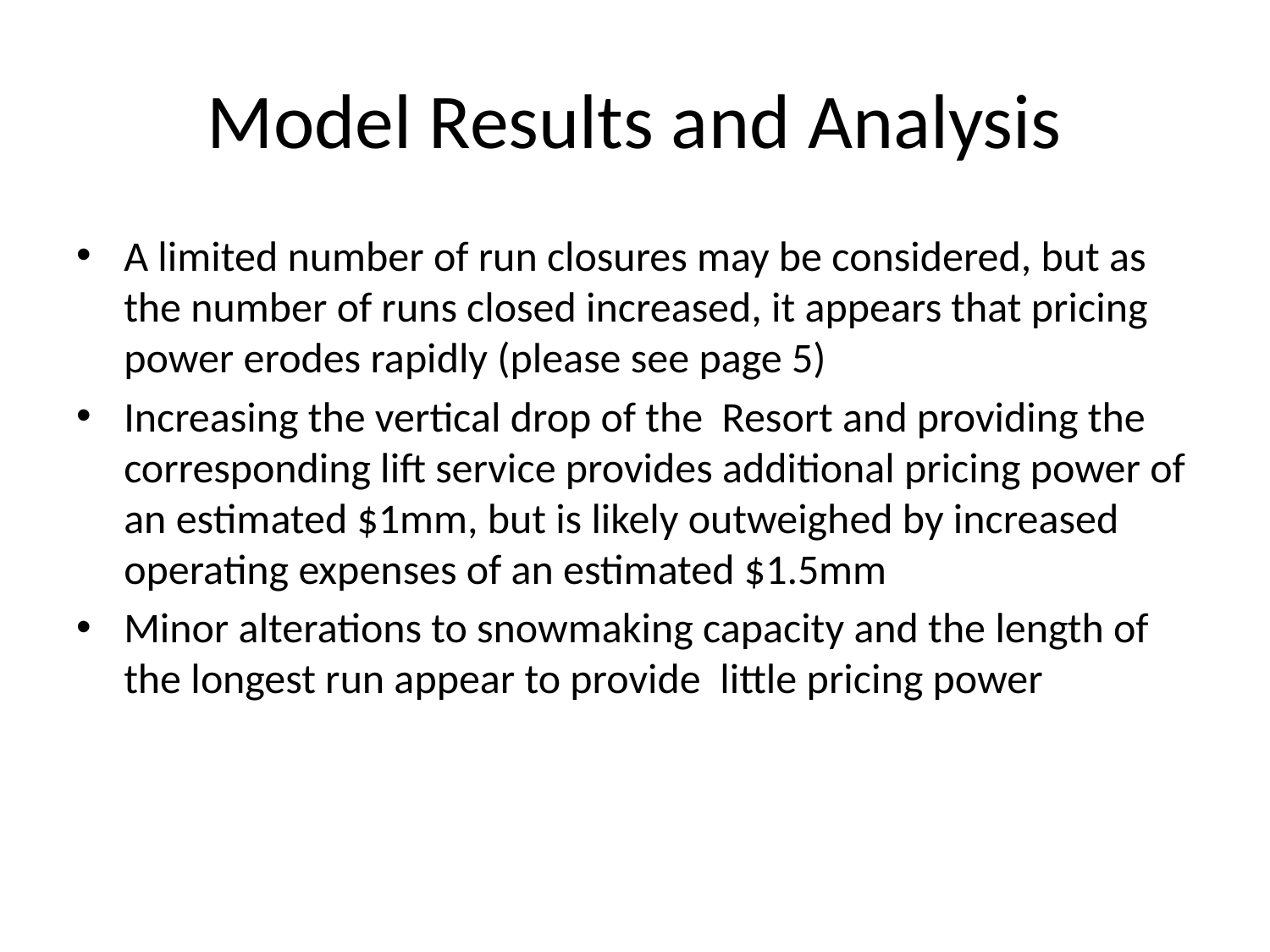

# Model Results and Analysis
A limited number of run closures may be considered, but as the number of runs closed increased, it appears that pricing power erodes rapidly (please see page 5)
Increasing the vertical drop of the  Resort and providing the corresponding lift service provides additional pricing power of an estimated $1mm, but is likely outweighed by increased operating expenses of an estimated $1.5mm
Minor alterations to snowmaking capacity and the length of the longest run appear to provide  little pricing power